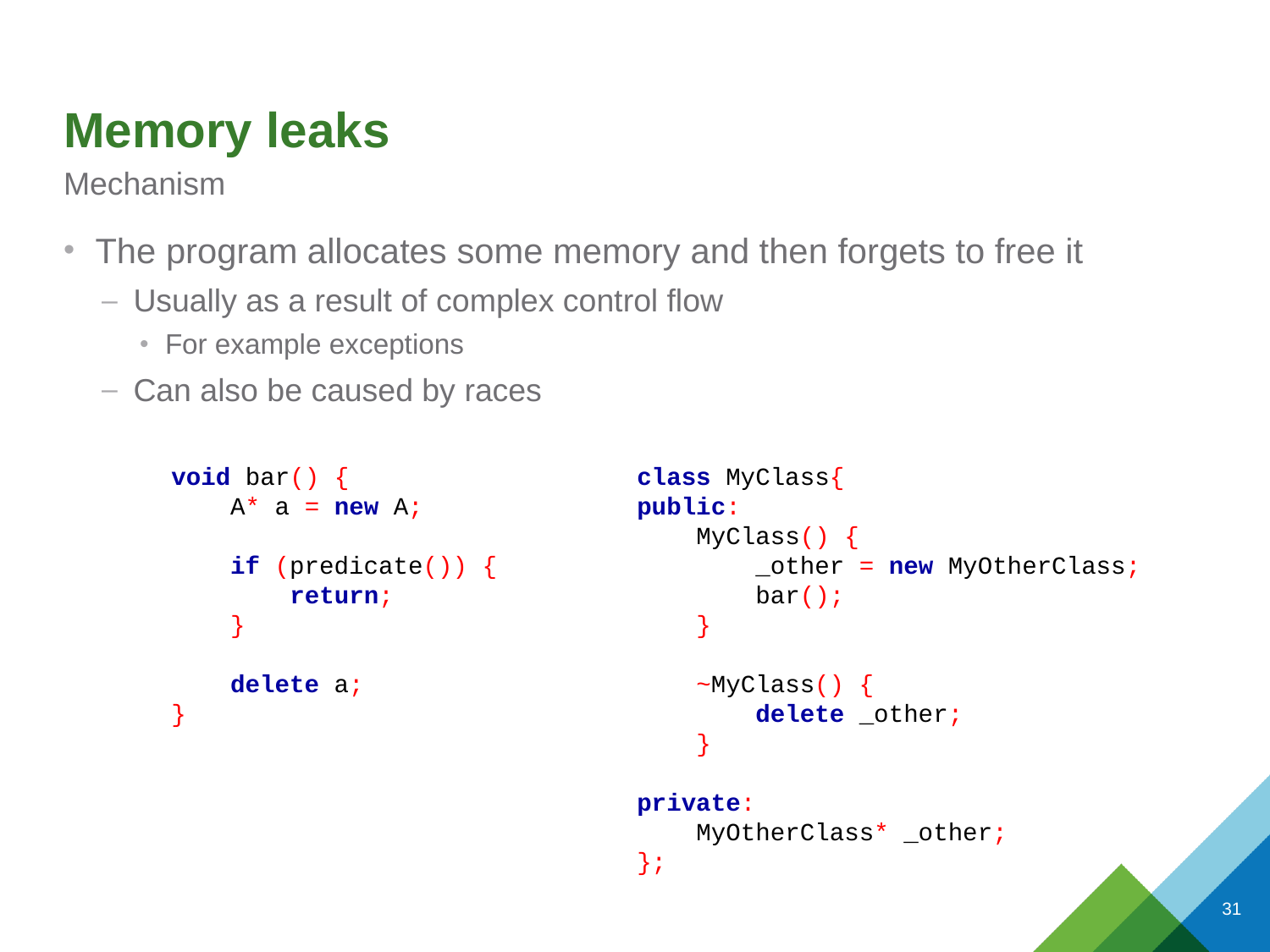

# Memory leaks
Mechanism
The program allocates some memory and then forgets to free it
Usually as a result of complex control flow
For example exceptions
Can also be caused by races
void bar() {
    A* a = new A;

    if (predicate()) {
        return;
    }

    delete a;
}
class MyClass{
public:
    MyClass() {
        _other = new MyOtherClass;
        bar();
    }

    ~MyClass() {
        delete _other;
    }

private:
    MyOtherClass* _other;
};
31